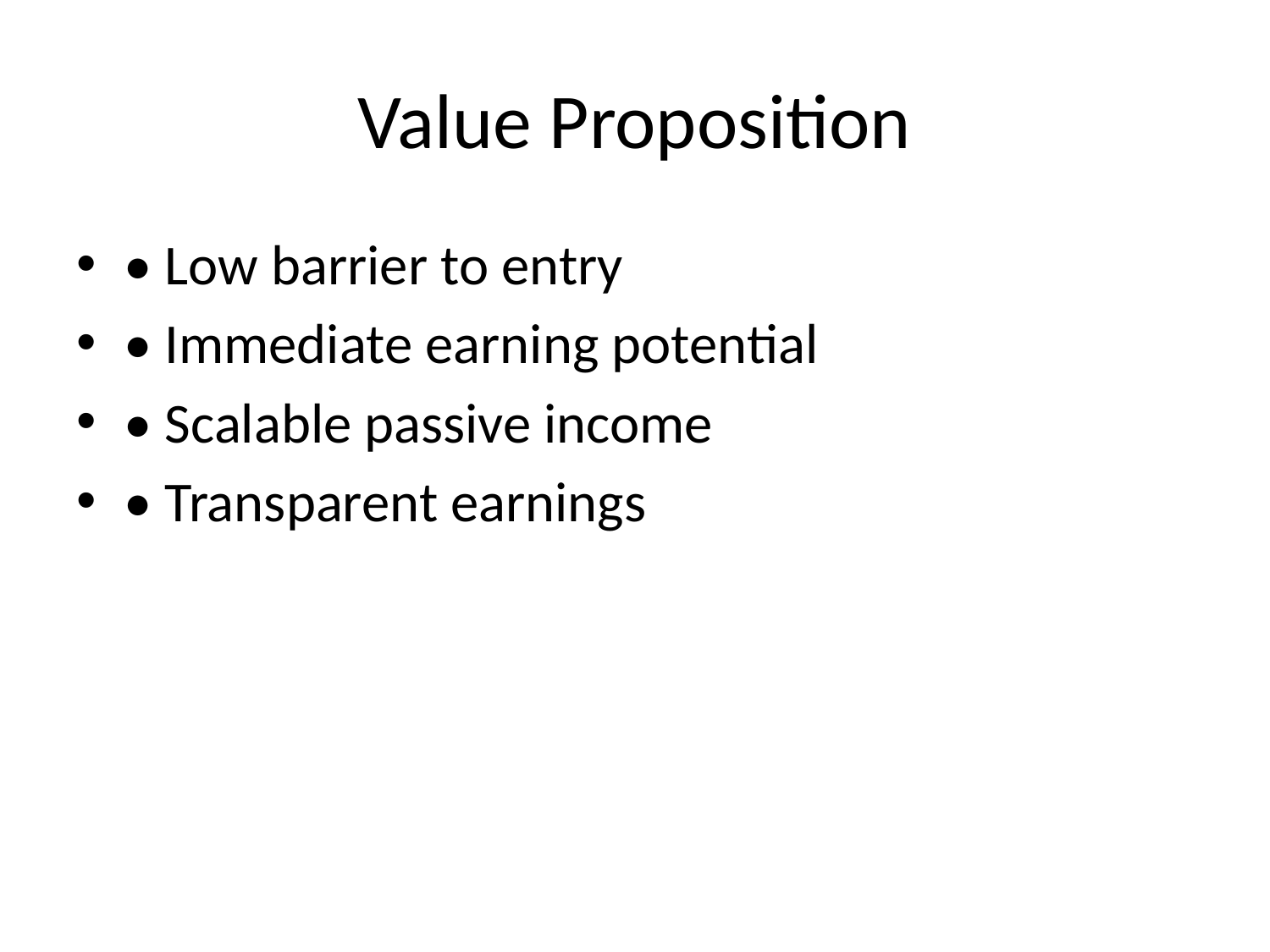

# Value Proposition
• Low barrier to entry
• Immediate earning potential
• Scalable passive income
• Transparent earnings